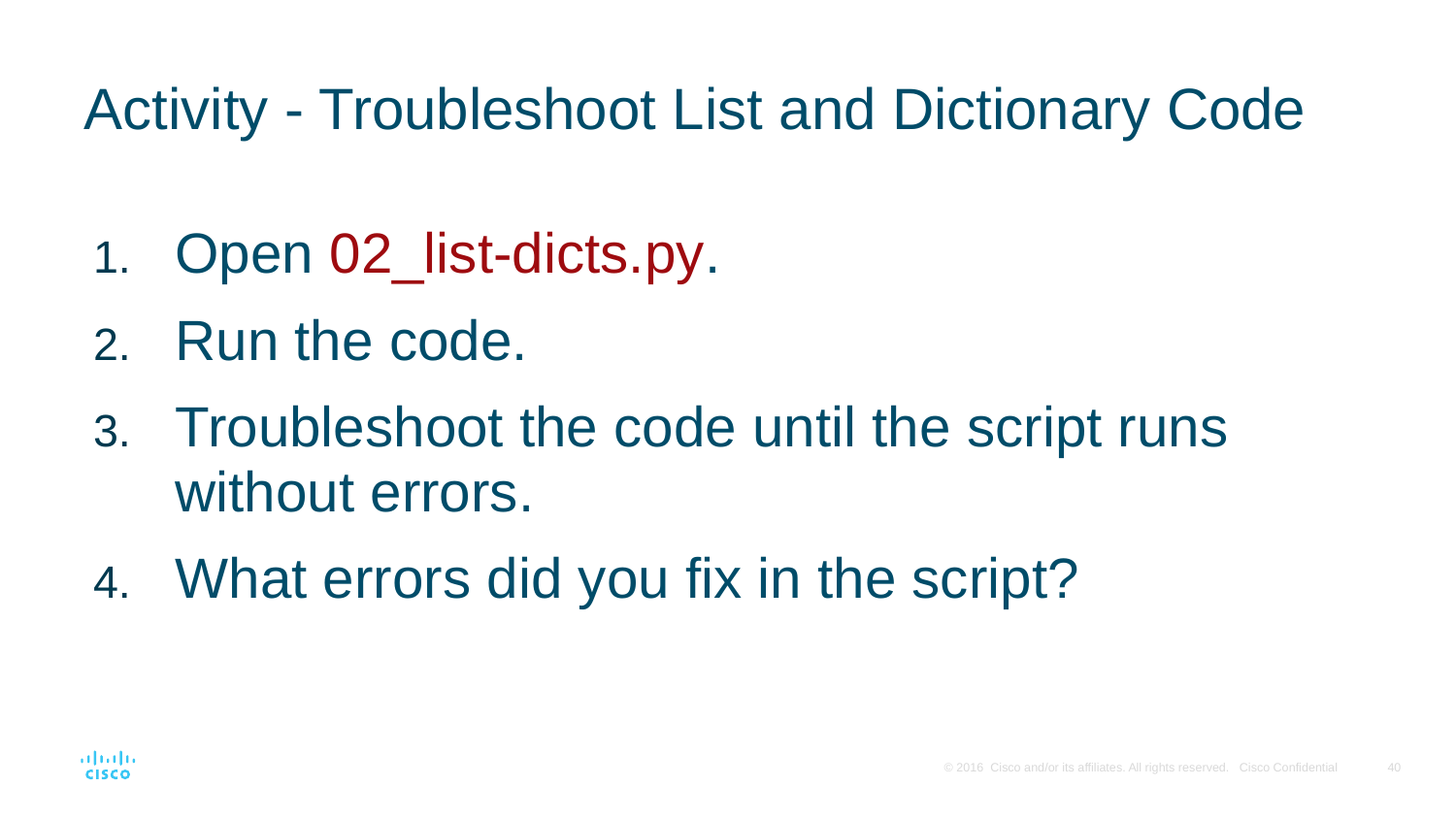

# Activity - Troubleshoot List and Dictionary Code
Open 02_list-dicts.py.
Run the code.
Troubleshoot the code until the script runs without errors.
What errors did you fix in the script?